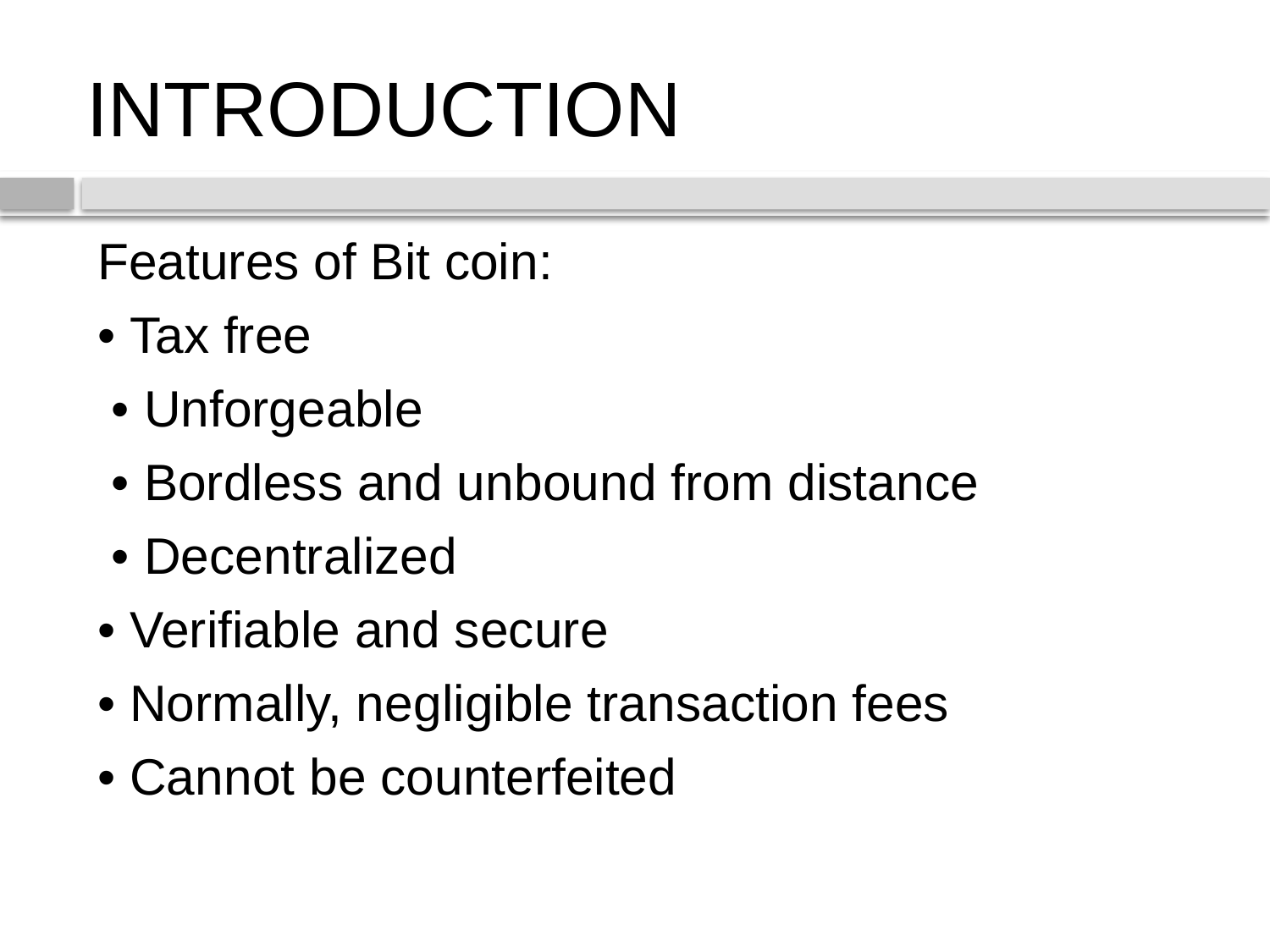

INTRODUCTION
Features of Bit coin:
• Tax free
 • Unforgeable
 • Bordless and unbound from distance
 • Decentralized
• Verifiable and secure
• Normally, negligible transaction fees
• Cannot be counterfeited